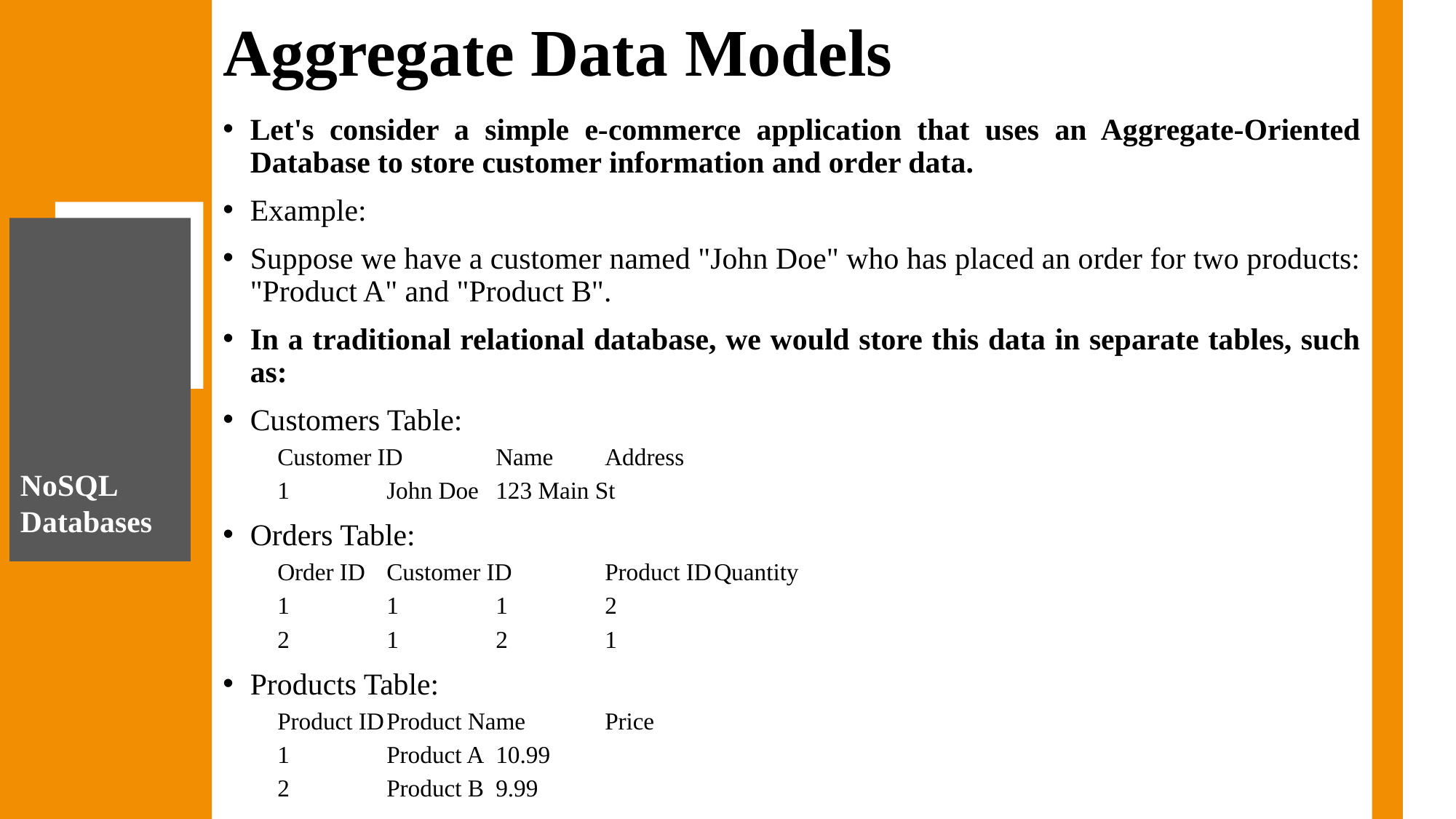

# Aggregate Data Models

Let's consider a simple e-commerce application that uses an Aggregate-Oriented Database to store customer information and order data.
Example:
Suppose we have a customer named "John Doe" who has placed an order for two products: "Product A" and "Product B".
In a traditional relational database, we would store this data in separate tables, such as:
Customers Table:
Customer ID	Name	Address
1	John Doe	123 Main St
Orders Table:
Order ID	Customer ID	Product ID	Quantity
1	1	1	2
2	1	2	1
Products Table:
Product ID	Product Name	Price
1	Product A	10.99
2	Product B	9.99

NoSQL Databases